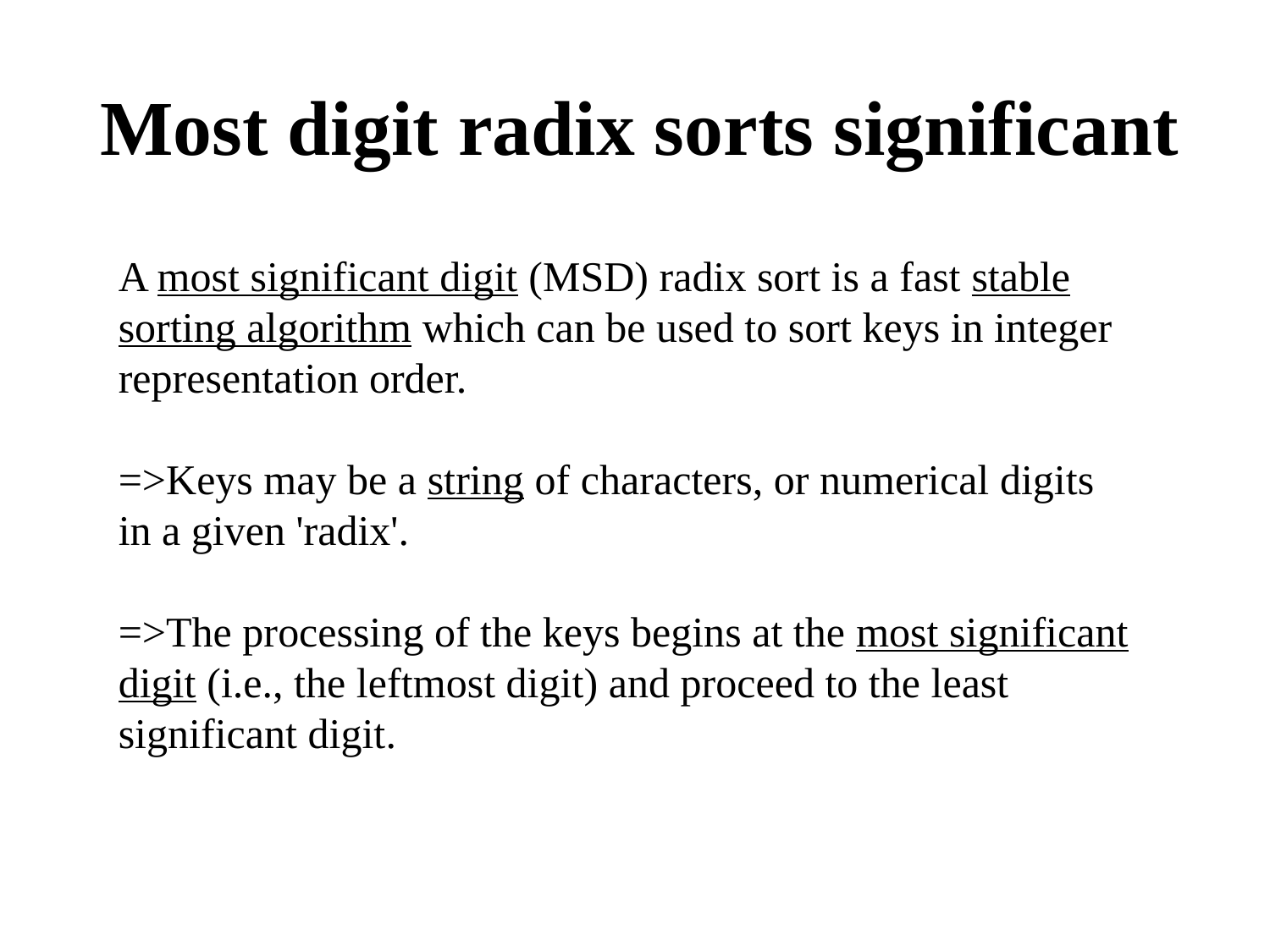

# Most digit radix sorts significant
A most significant digit (MSD) radix sort is a fast stable sorting algorithm which can be used to sort keys in integer representation order.

=>Keys may be a string of characters, or numerical digits in a given 'radix'.

=>The processing of the keys begins at the most significant digit (i.e., the leftmost digit) and proceed to the least significant digit.